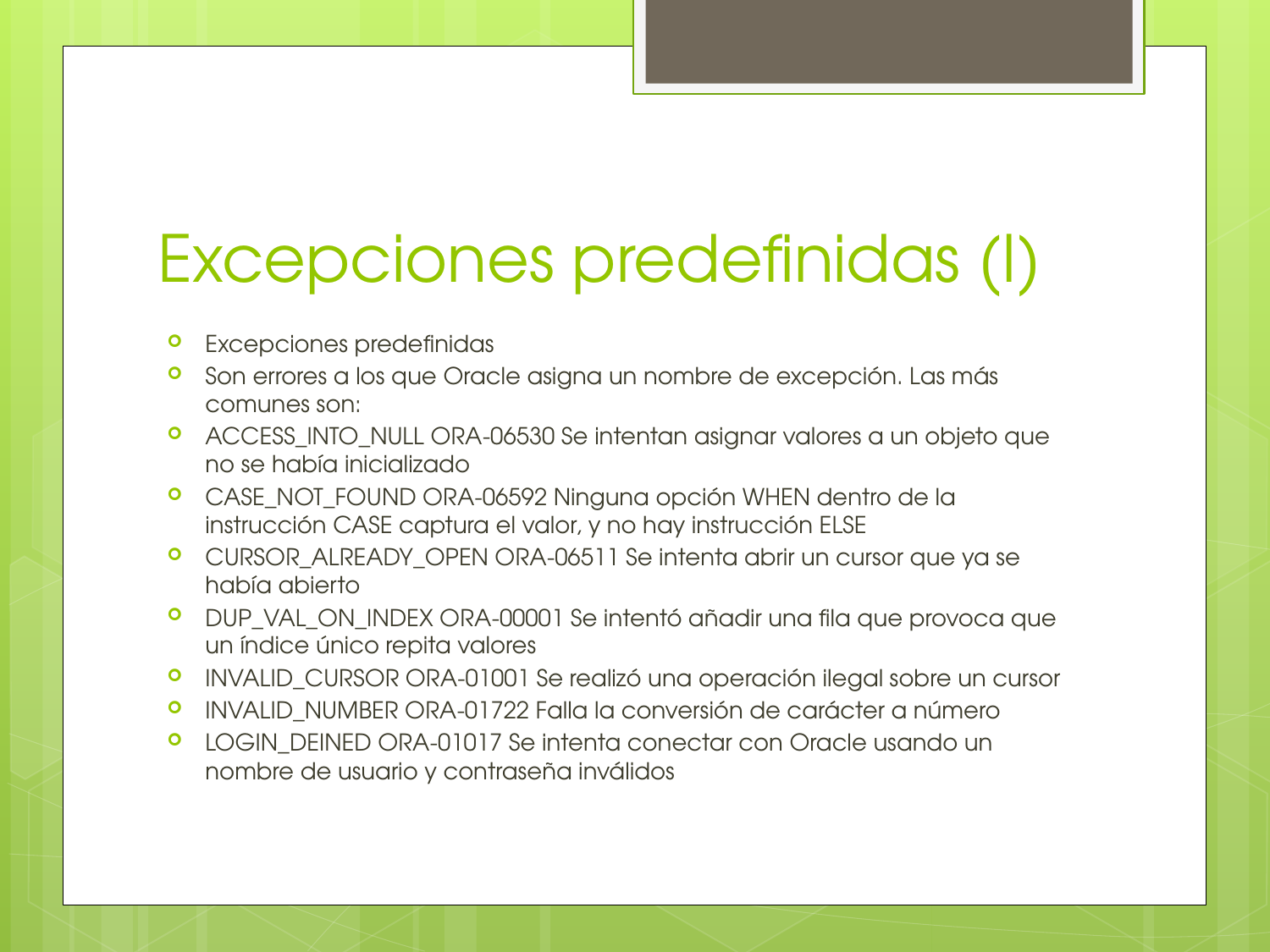

# Excepciones predefinidas (I)
Excepciones predefinidas
Son errores a los que Oracle asigna un nombre de excepción. Las más comunes son:
ACCESS_INTO_NULL ORA-06530 Se intentan asignar valores a un objeto que no se había inicializado
CASE_NOT_FOUND ORA-06592 Ninguna opción WHEN dentro de la instrucción CASE captura el valor, y no hay instrucción ELSE
CURSOR_ALREADY_OPEN ORA-06511 Se intenta abrir un cursor que ya se había abierto
DUP_VAL_ON_INDEX ORA-00001 Se intentó añadir una fila que provoca que un índice único repita valores
INVALID_CURSOR ORA-01001 Se realizó una operación ilegal sobre un cursor
INVALID_NUMBER ORA-01722 Falla la conversión de carácter a número
LOGIN_DEINED ORA-01017 Se intenta conectar con Oracle usando un nombre de usuario y contraseña inválidos